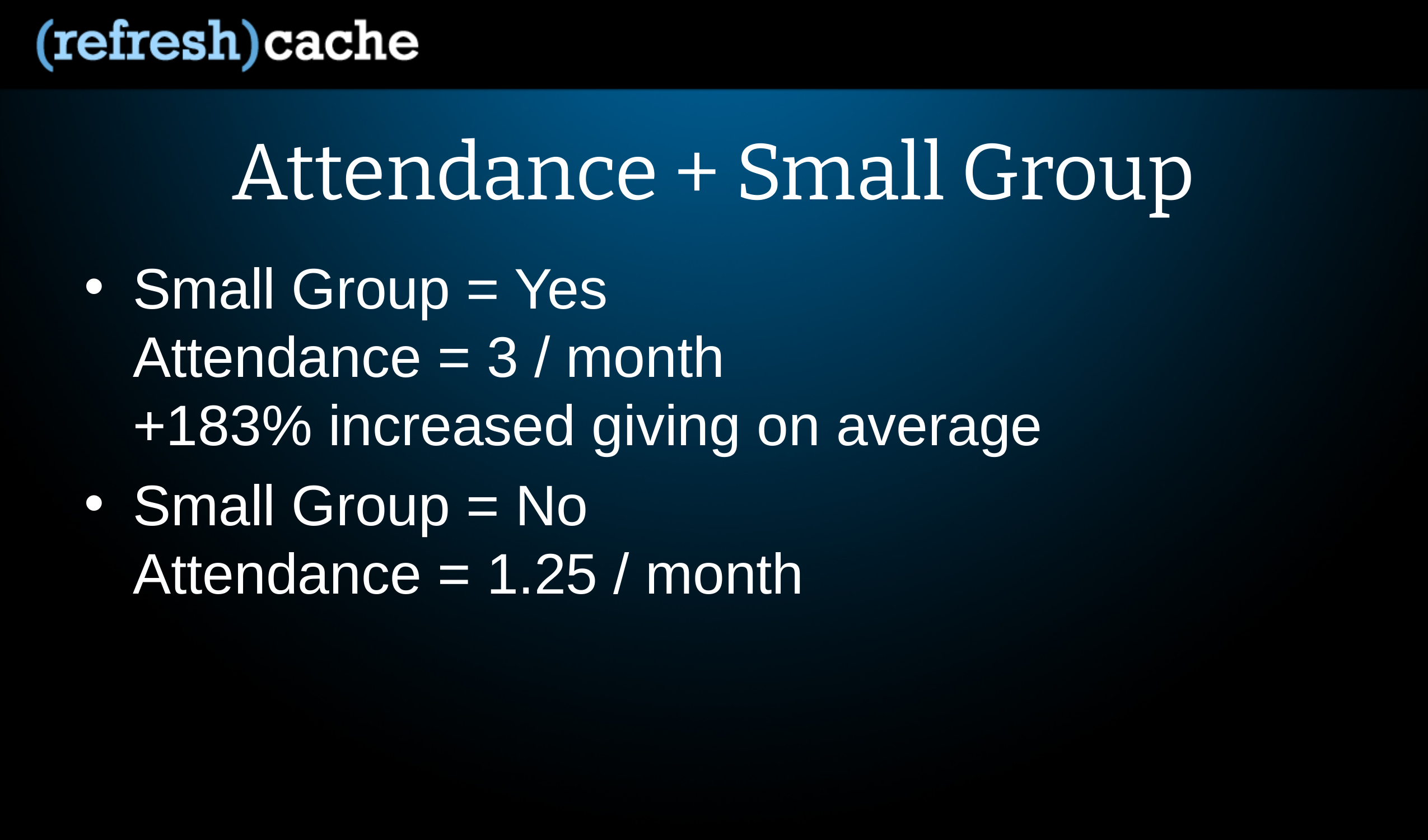

# Attendance + Small Group
Small Group = Yes
Attendance = 3 / month
+183% increased giving on average
Small Group = No
Attendance = 1.25 / month